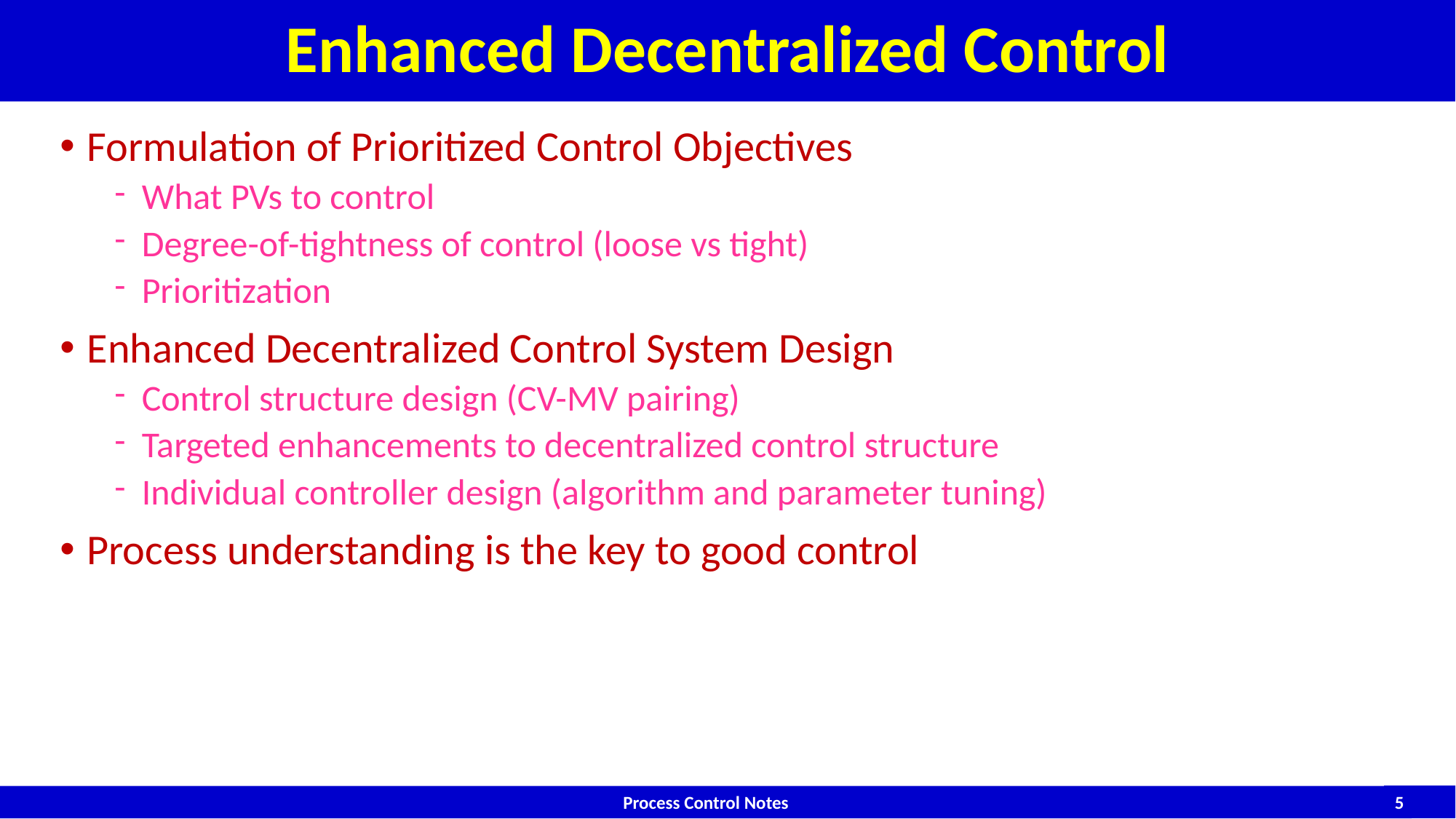

# Enhanced Decentralized Control
Formulation of Prioritized Control Objectives
What PVs to control
Degree-of-tightness of control (loose vs tight)
Prioritization
Enhanced Decentralized Control System Design
Control structure design (CV-MV pairing)
Targeted enhancements to decentralized control structure
Individual controller design (algorithm and parameter tuning)
Process understanding is the key to good control